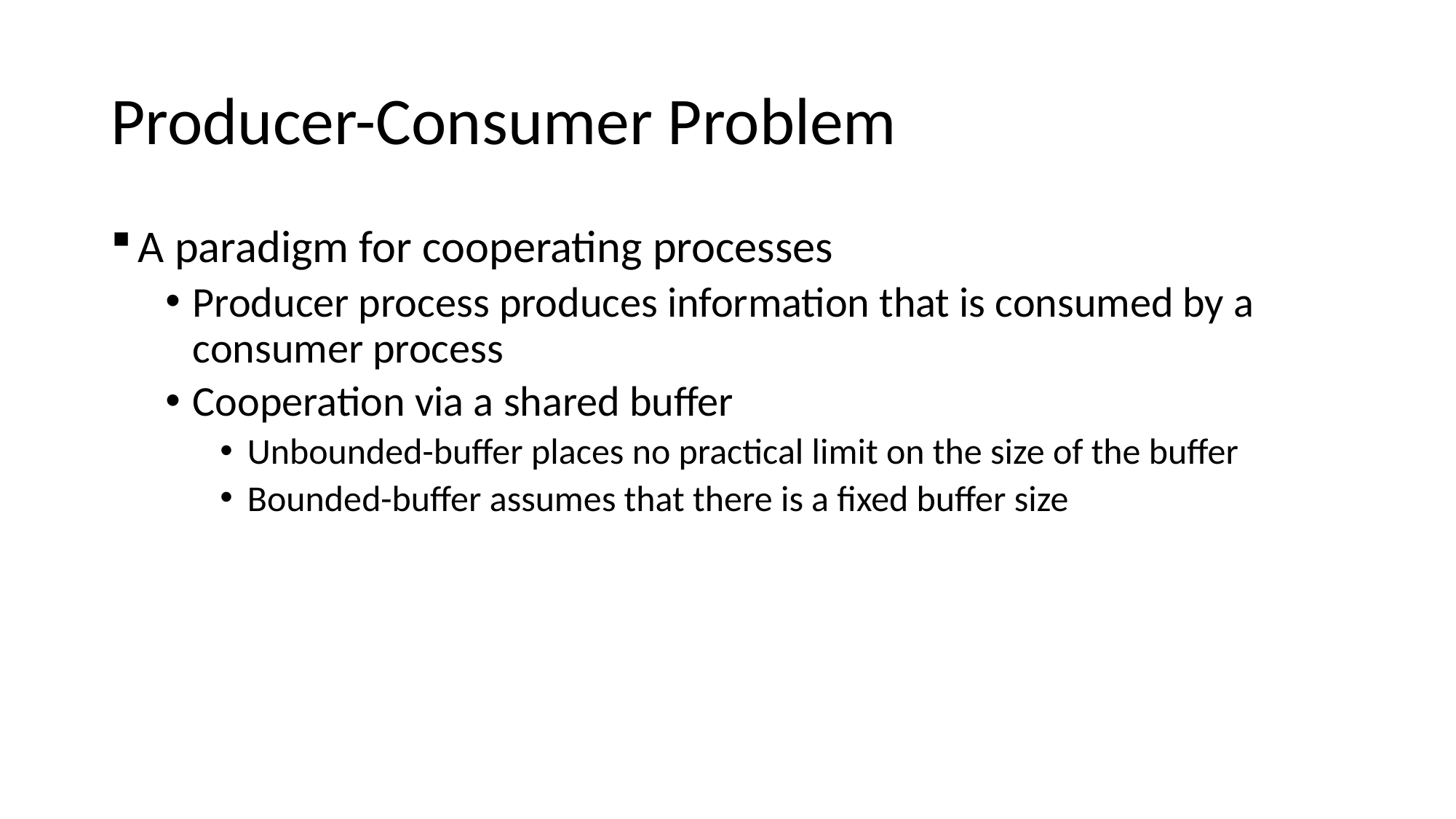

# Producer-Consumer Problem
A paradigm for cooperating processes
Producer process produces information that is consumed by a consumer process
Cooperation via a shared buffer
Unbounded-buffer places no practical limit on the size of the buffer
Bounded-buffer assumes that there is a fixed buffer size